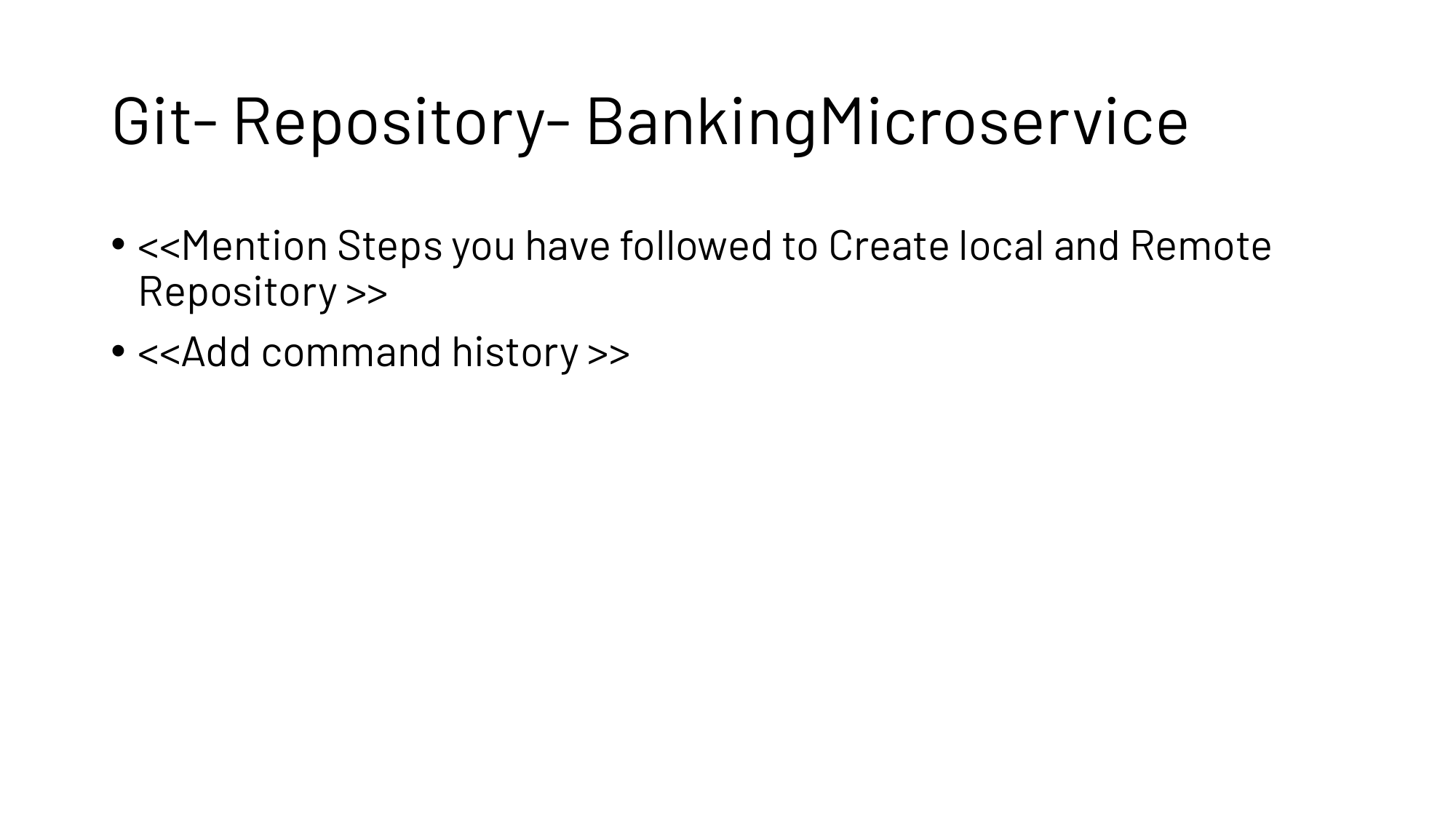

# Git- Repository- BankingMicroservice
<<Mention Steps you have followed to Create local and Remote Repository >>
<<Add command history >>